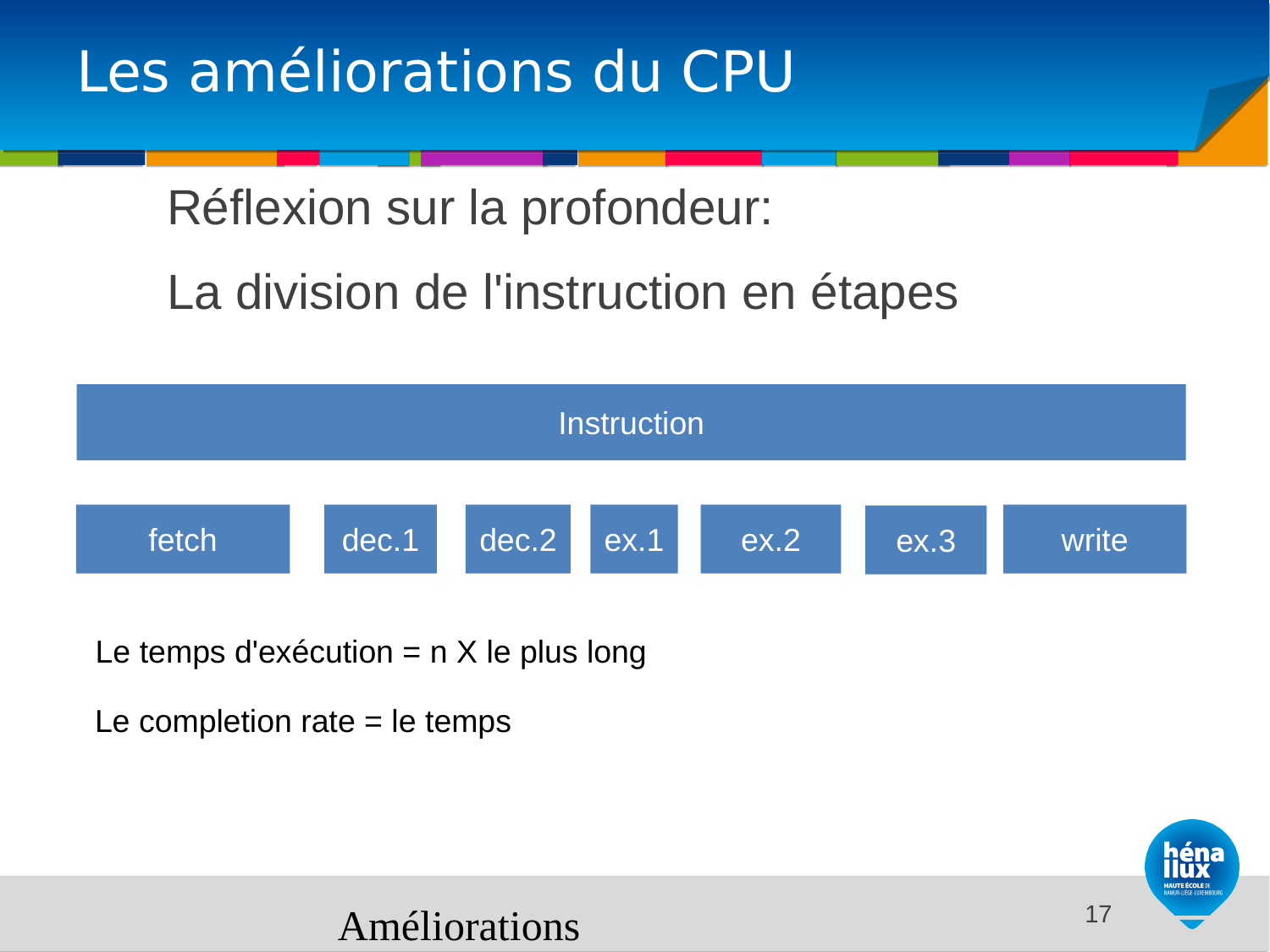

# Les améliorations du CPU
Réflexion sur la profondeur:
La division de l'instruction en étapes

Instruction
fetch
dec.1
dec.2
ex.1
ex.2
write
ex.3
Le temps d'exécution = n X le plus long
Le completion rate = le temps
Améliorations
17